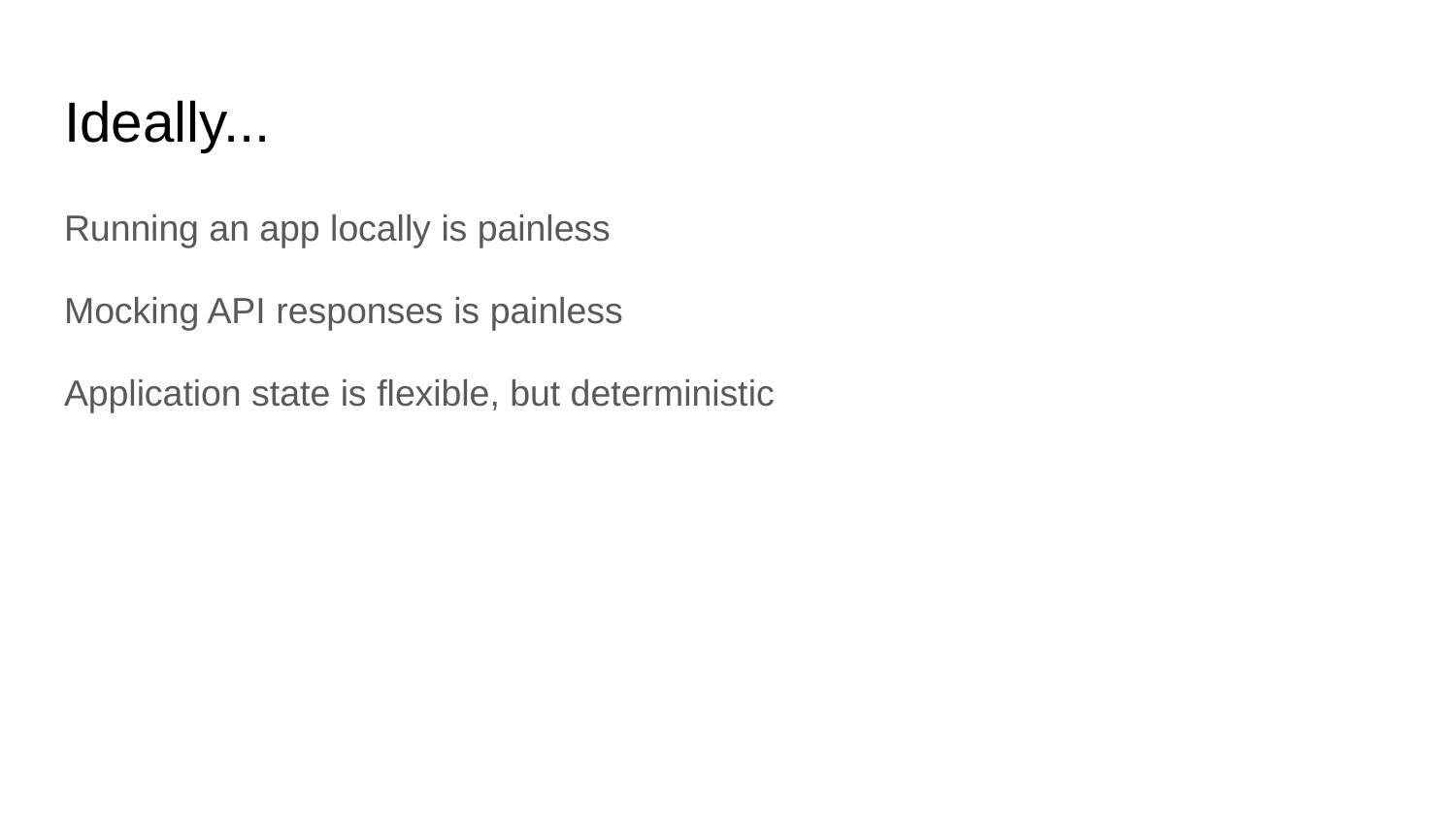

# Ideally...
Running an app locally is painless
Mocking API responses is painless
Application state is flexible, but deterministic